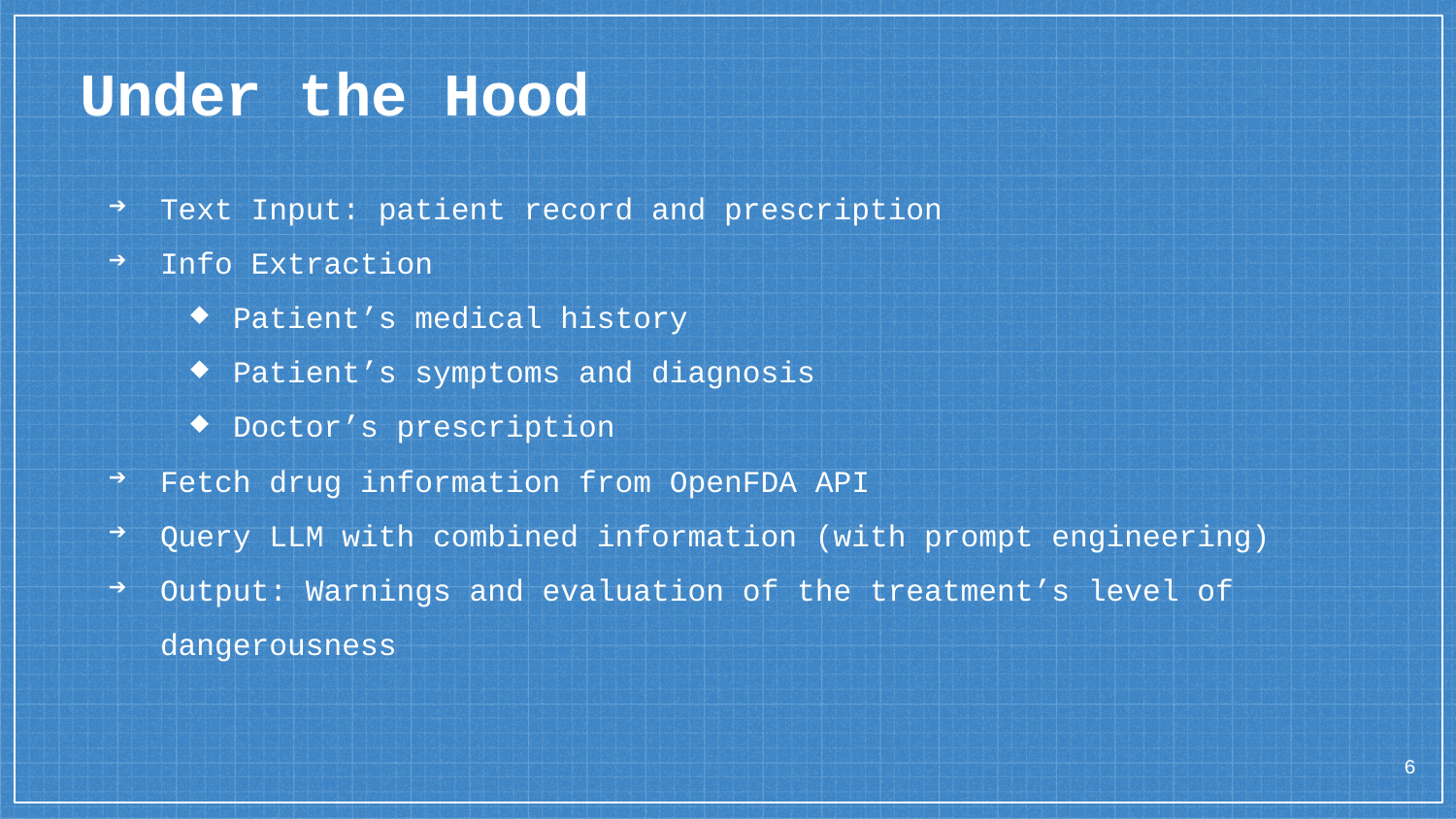

# Under the Hood
Text Input: patient record and prescription
Info Extraction
Patient’s medical history
Patient’s symptoms and diagnosis
Doctor’s prescription
Fetch drug information from OpenFDA API
Query LLM with combined information (with prompt engineering)
Output: Warnings and evaluation of the treatment’s level of dangerousness
6